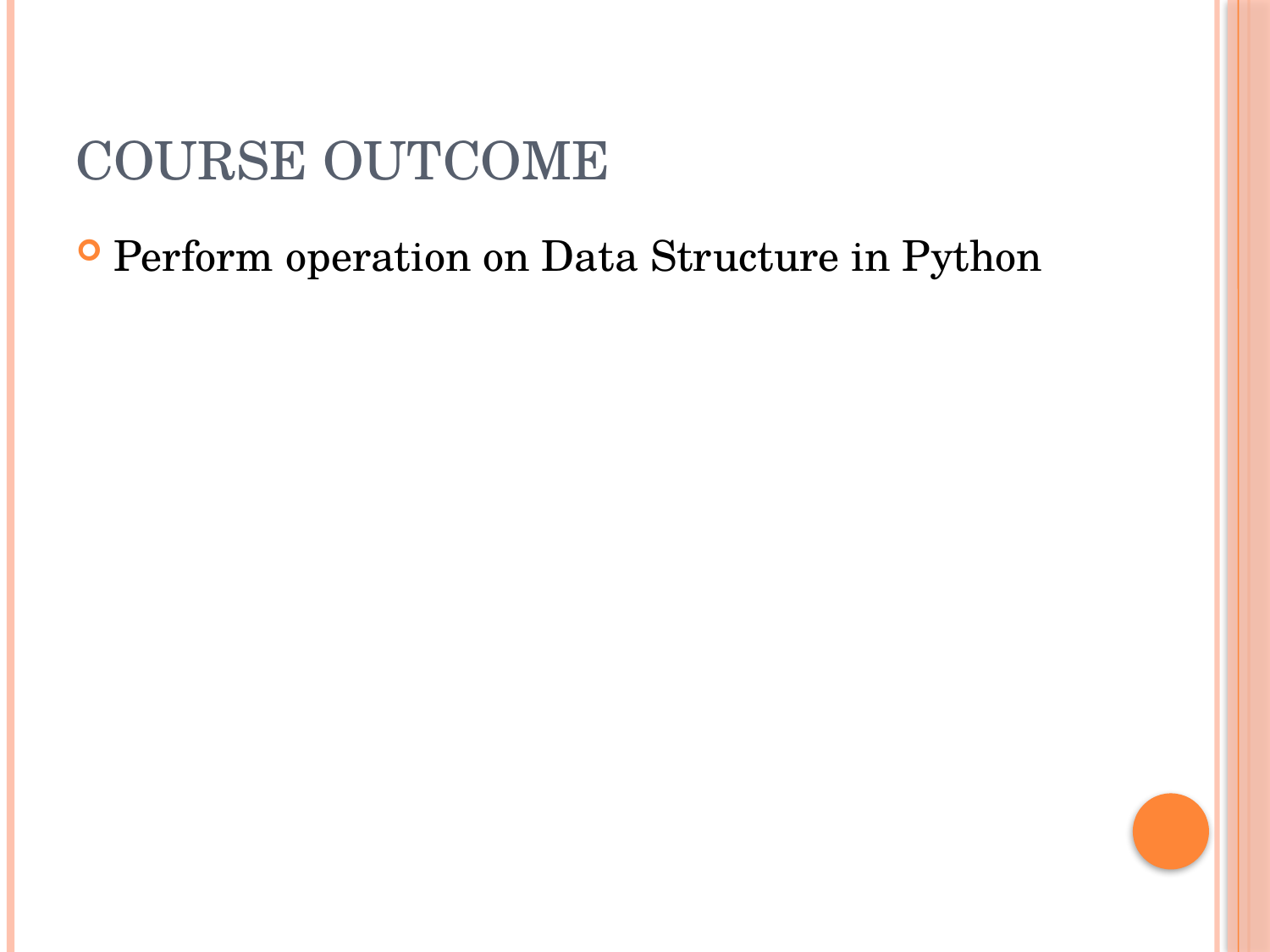

# Course outcome
Perform operation on Data Structure in Python